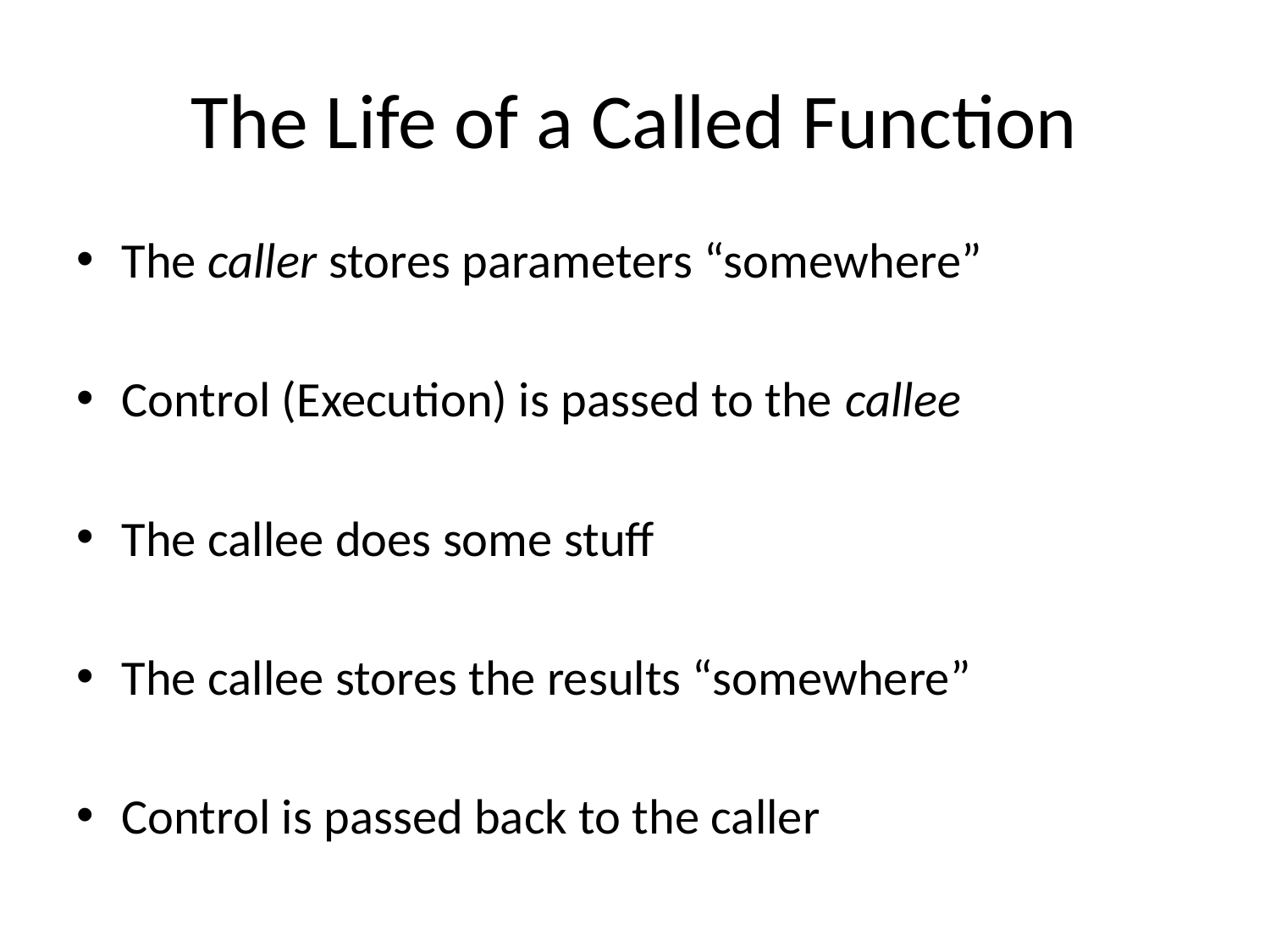

# The Life of a Called Function
The caller stores parameters “somewhere”

Control (Execution) is passed to the callee

The callee does some stuff

The callee stores the results “somewhere”

Control is passed back to the caller